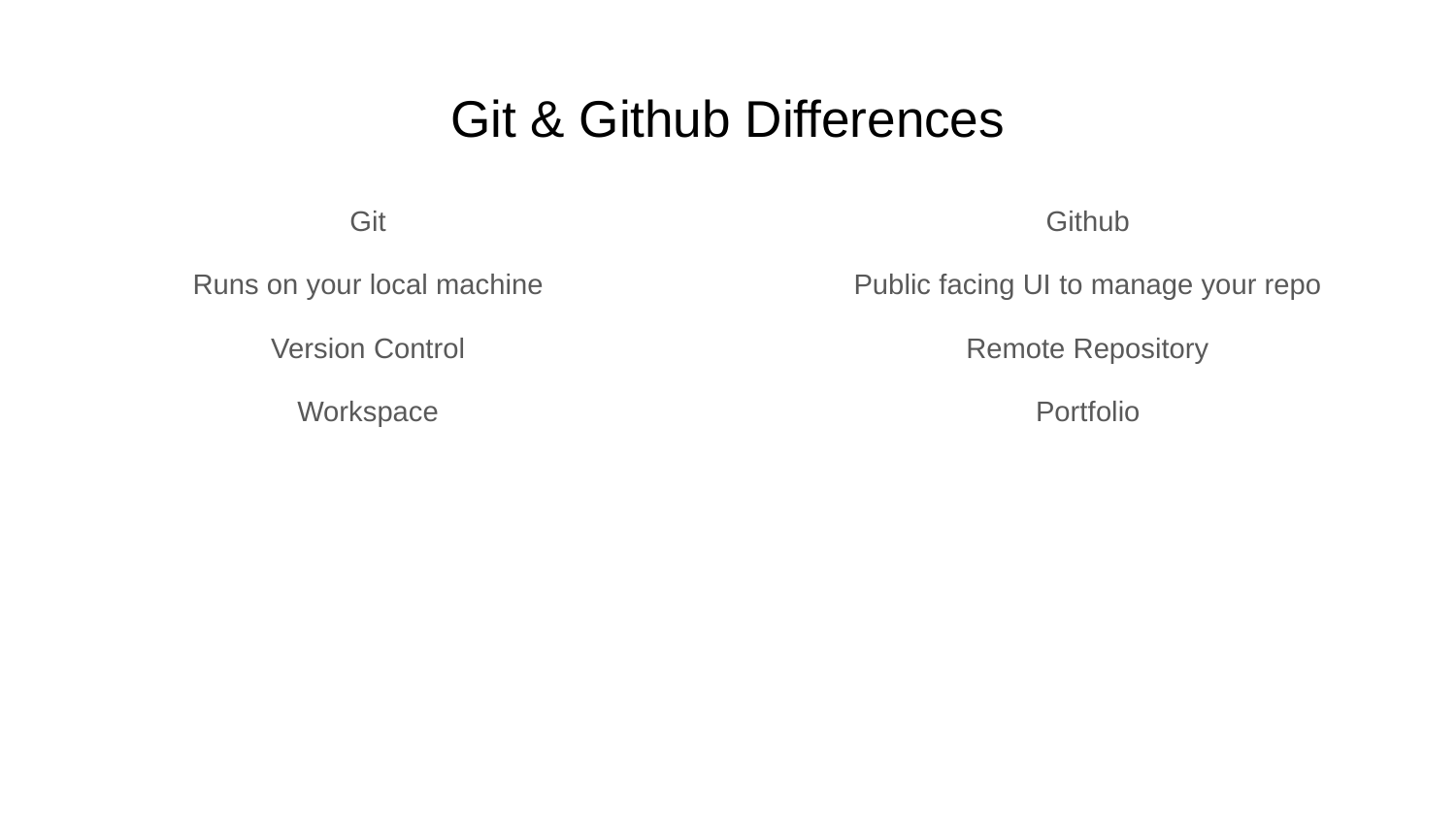

# Git & Github Differences
Git
Runs on your local machine
Version Control
Workspace
Github
Public facing UI to manage your repo
Remote Repository
Portfolio